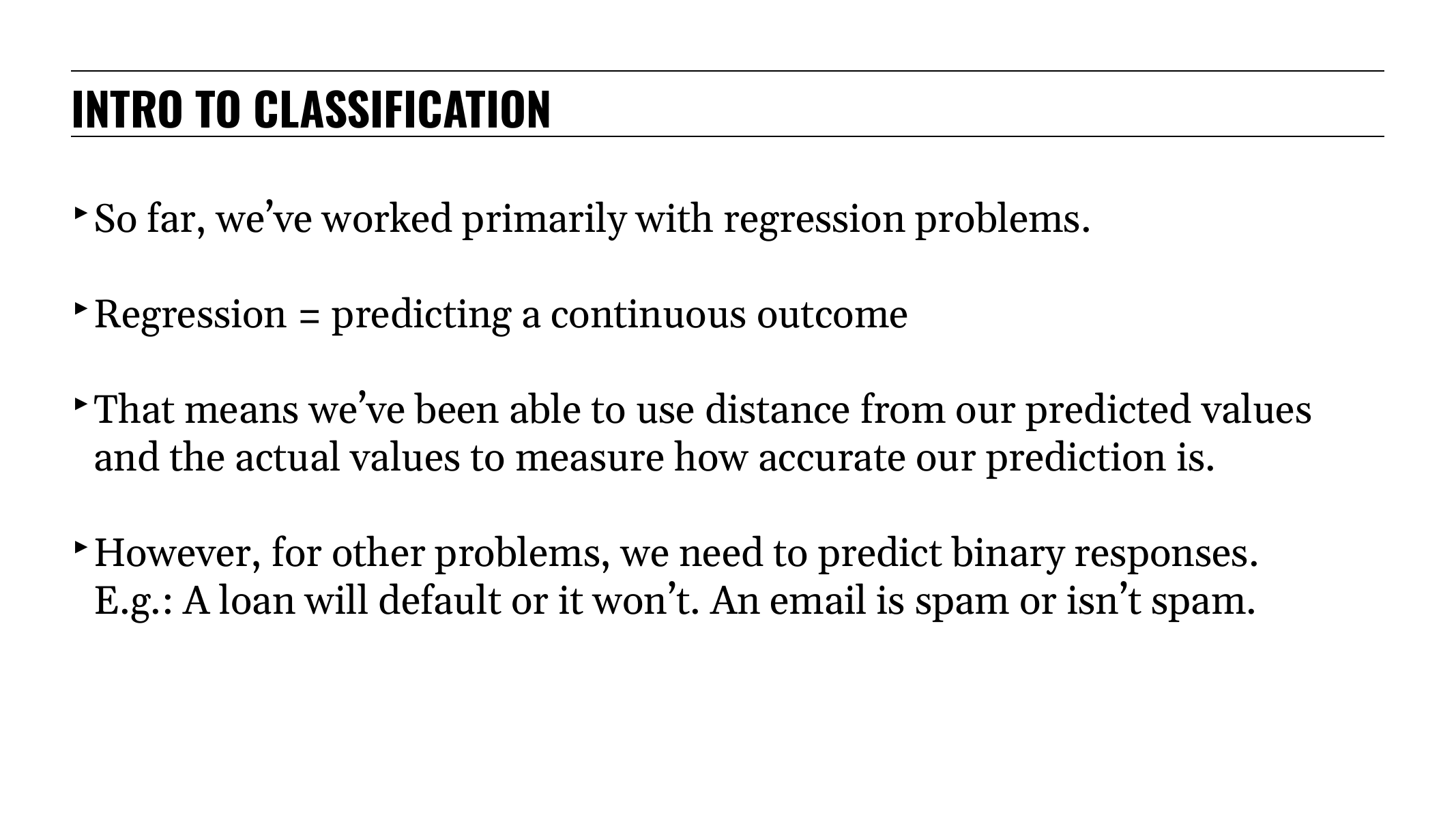

INTRO TO CLASSIFICATION

So far, we’ve worked primarily with regression problems.

Regression = predicting a continuous outcome

That means we’ve been able to use distance from our predicted values and the actual values to measure how accurate our prediction is.
However, for other problems, we need to predict binary responses.
E.g.: A loan will default or it won’t. An email is spam or isn’t spam.